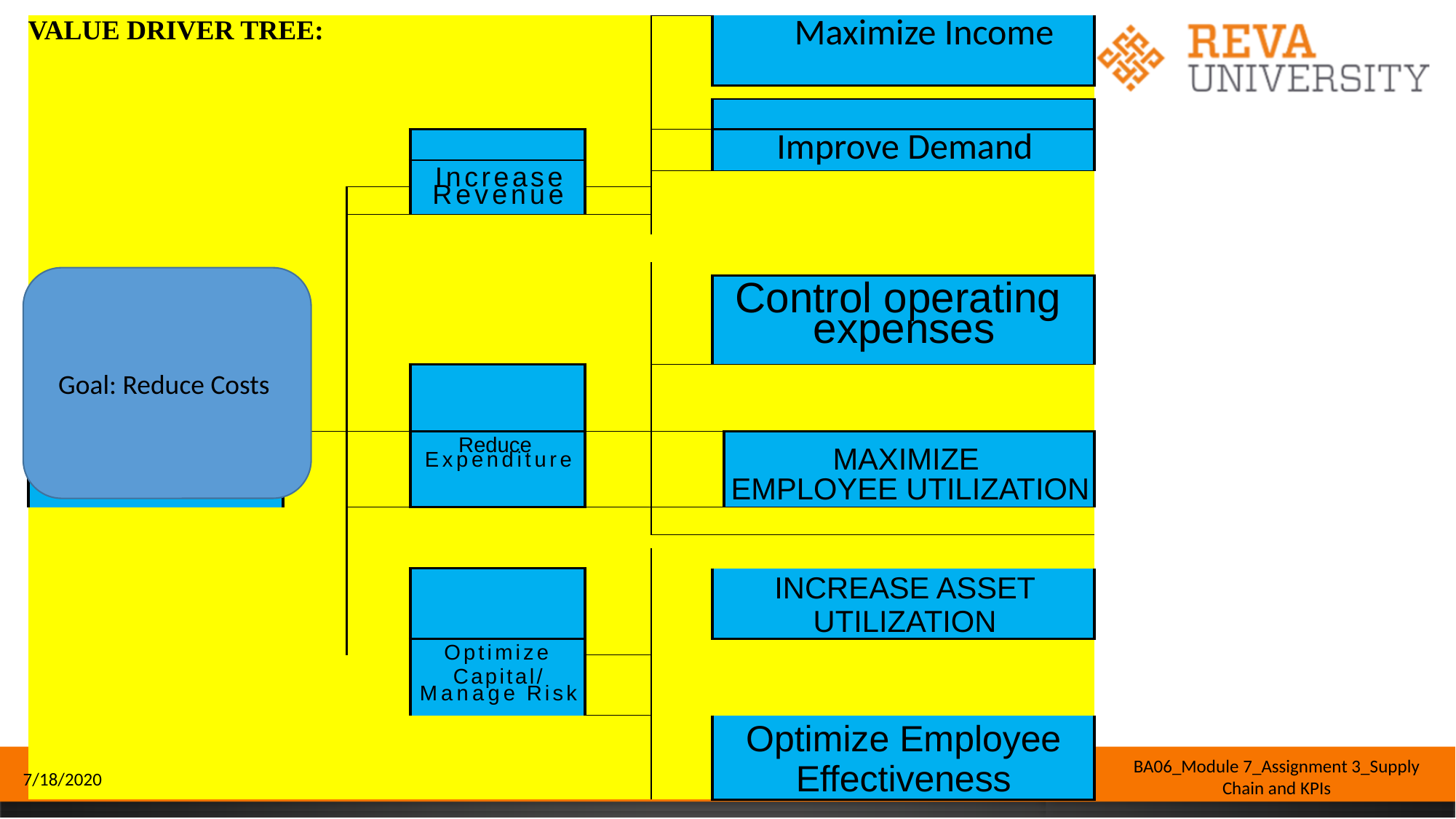

| VALUE DRIVER TREE: |  |  |  |  |  | Maximize Income |  |
| --- | --- | --- | --- | --- | --- | --- | --- |
|  |  |  |  |  |  |  |  |
|  |  |  |  |  |  |  |  |
|  |  |  |  |  |  | Improve Demand |  |
|  |  |  | Increase Revenue |  |  |  |  |
|  |  |  |  |  |  |  |  |
|  |  |  |  |  |  |  |  |
|  |  |  |  |  |  |  |  |
|  |  |  |  |  |  |  |  |
|  |  |  |  |  |  |  |  |
|  |  |  |  |  |  | Control operating expenses |  |
| Goal |  |  |  |  |  |  |  |
|  |  |  |  |  |  |  |  |
|  |  |  |  |  |  |  |  |
|  |  |  |  |  |  |  |  |
|  |  |  | Reduce |  |  |  | MAXIMIZE EMPLOYEE UTILIZATION |
|  |  |  | Expenditure |  |  |  |  |
|  |  |  |  |  |  |  |  |
|  |  |  |  |  |  |  |  |
|  |  |  |  |  |  |  |  |
|  |  |  |  |  |  | INCREASE ASSET UTILIZATION |  |
|  |  |  | Optimize Capital/ Manage Risk |  |  |  |  |
|  |  |  |  |  |  |  |  |
|  |  |  |  |  |  | Optimize Employee Effectiveness |  |
Goal: Reduce Costs
BA06_Module 7_Assignment 3_Supply Chain and KPIs
7/18/2020